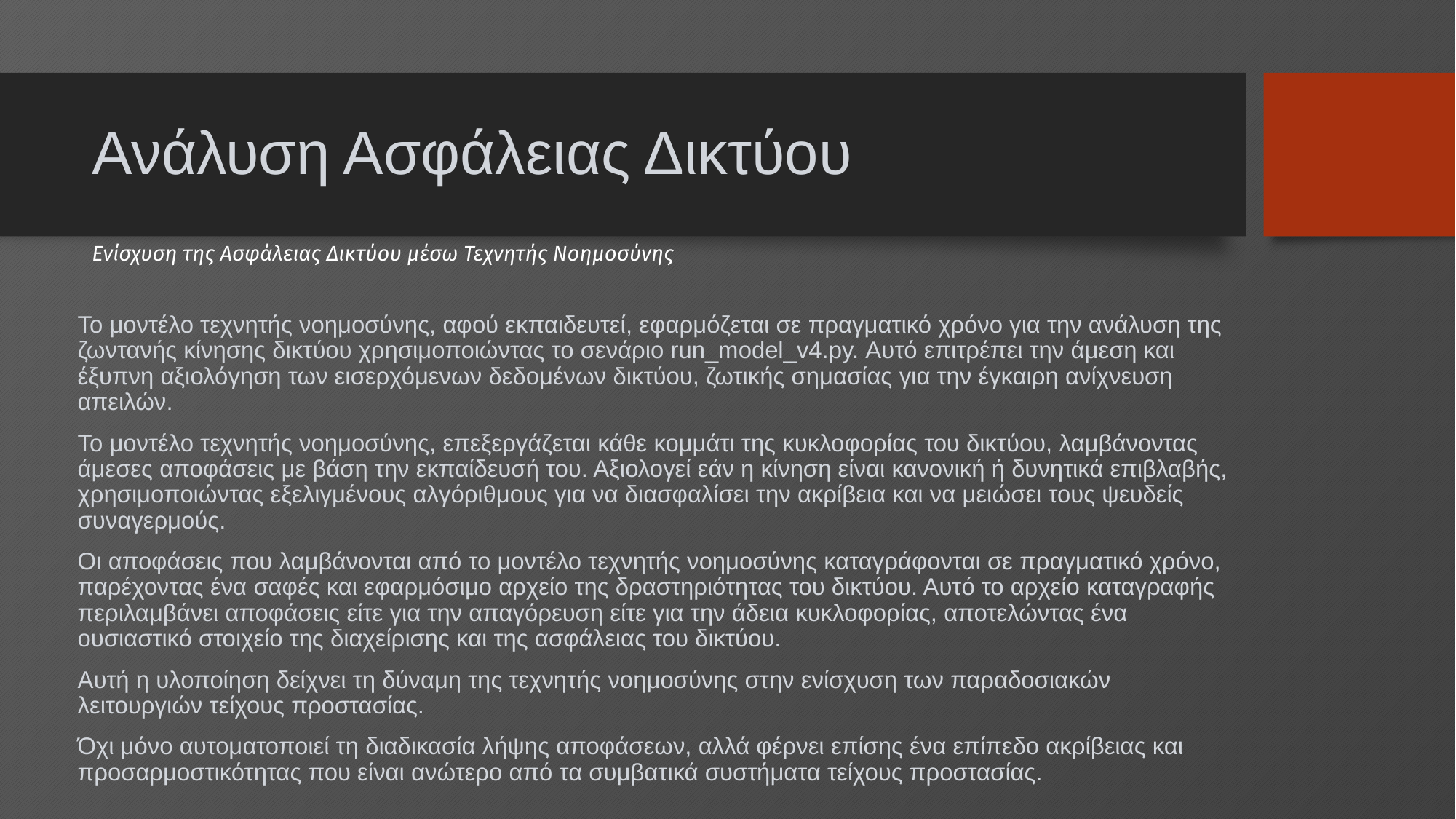

# Ανάλυση Ασφάλειας Δικτύου
Ενίσχυση της Ασφάλειας Δικτύου μέσω Τεχνητής Νοημοσύνης
Το μοντέλο τεχνητής νοημοσύνης, αφού εκπαιδευτεί, εφαρμόζεται σε πραγματικό χρόνο για την ανάλυση της ζωντανής κίνησης δικτύου χρησιμοποιώντας το σενάριο run_model_v4.py. Αυτό επιτρέπει την άμεση και έξυπνη αξιολόγηση των εισερχόμενων δεδομένων δικτύου, ζωτικής σημασίας για την έγκαιρη ανίχνευση απειλών.
Το μοντέλο τεχνητής νοημοσύνης, επεξεργάζεται κάθε κομμάτι της κυκλοφορίας του δικτύου, λαμβάνοντας άμεσες αποφάσεις με βάση την εκπαίδευσή του. Αξιολογεί εάν η κίνηση είναι κανονική ή δυνητικά επιβλαβής, χρησιμοποιώντας εξελιγμένους αλγόριθμους για να διασφαλίσει την ακρίβεια και να μειώσει τους ψευδείς συναγερμούς.
Οι αποφάσεις που λαμβάνονται από το μοντέλο τεχνητής νοημοσύνης καταγράφονται σε πραγματικό χρόνο, παρέχοντας ένα σαφές και εφαρμόσιμο αρχείο της δραστηριότητας του δικτύου. Αυτό το αρχείο καταγραφής περιλαμβάνει αποφάσεις είτε για την απαγόρευση είτε για την άδεια κυκλοφορίας, αποτελώντας ένα ουσιαστικό στοιχείο της διαχείρισης και της ασφάλειας του δικτύου.
Αυτή η υλοποίηση δείχνει τη δύναμη της τεχνητής νοημοσύνης στην ενίσχυση των παραδοσιακών λειτουργιών τείχους προστασίας.
Όχι μόνο αυτοματοποιεί τη διαδικασία λήψης αποφάσεων, αλλά φέρνει επίσης ένα επίπεδο ακρίβειας και προσαρμοστικότητας που είναι ανώτερο από τα συμβατικά συστήματα τείχους προστασίας.